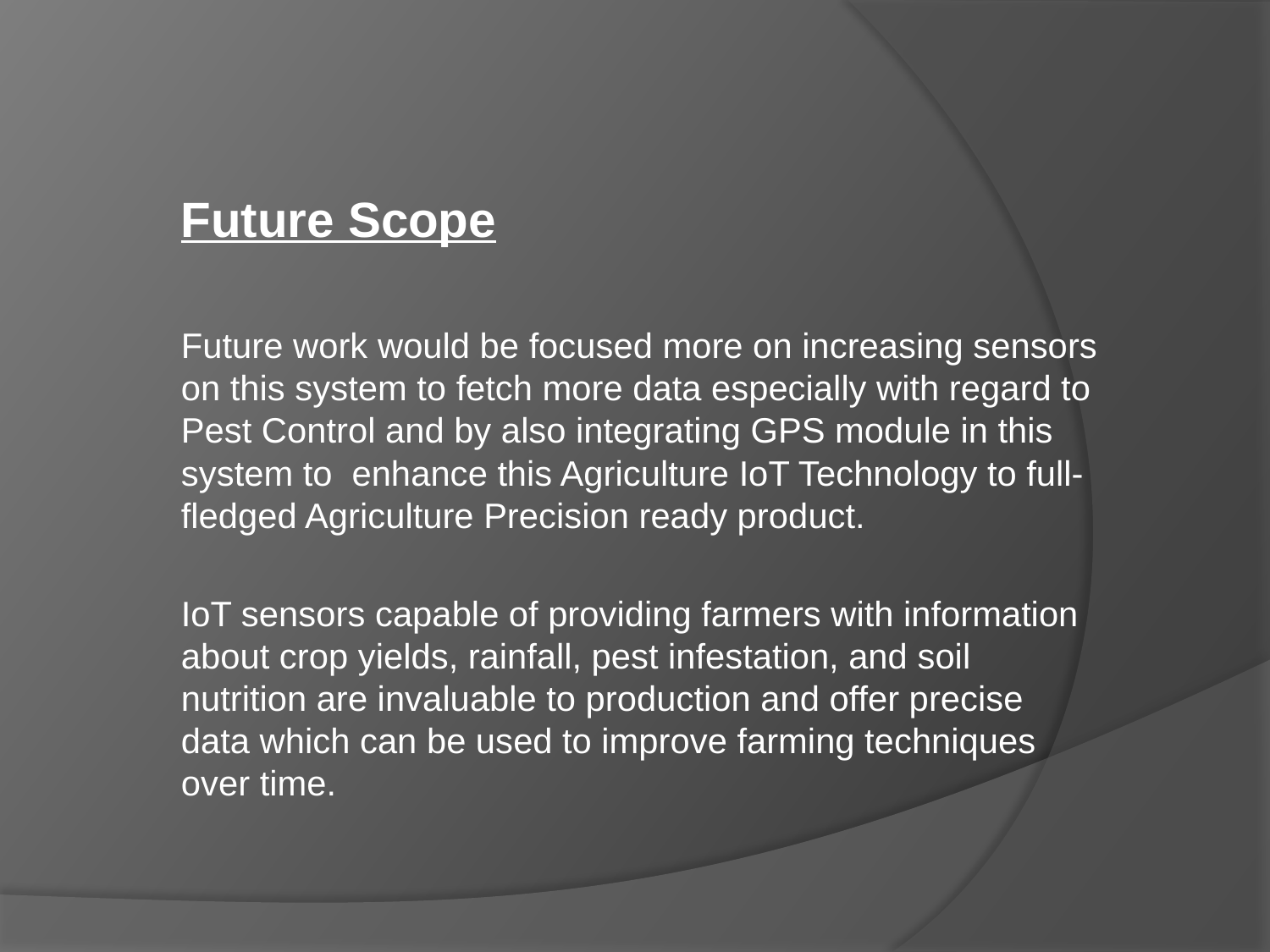

Future Scope

Future work would be focused more on increasing sensors on this system to fetch more data especially with regard to Pest Control and by also integrating GPS module in this system to  enhance this Agriculture IoT Technology to full-fledged Agriculture Precision ready product.

IoT sensors capable of providing farmers with information about crop yields, rainfall, pest infestation, and soil nutrition are invaluable to production and offer precise data which can be used to improve farming techniques over time.